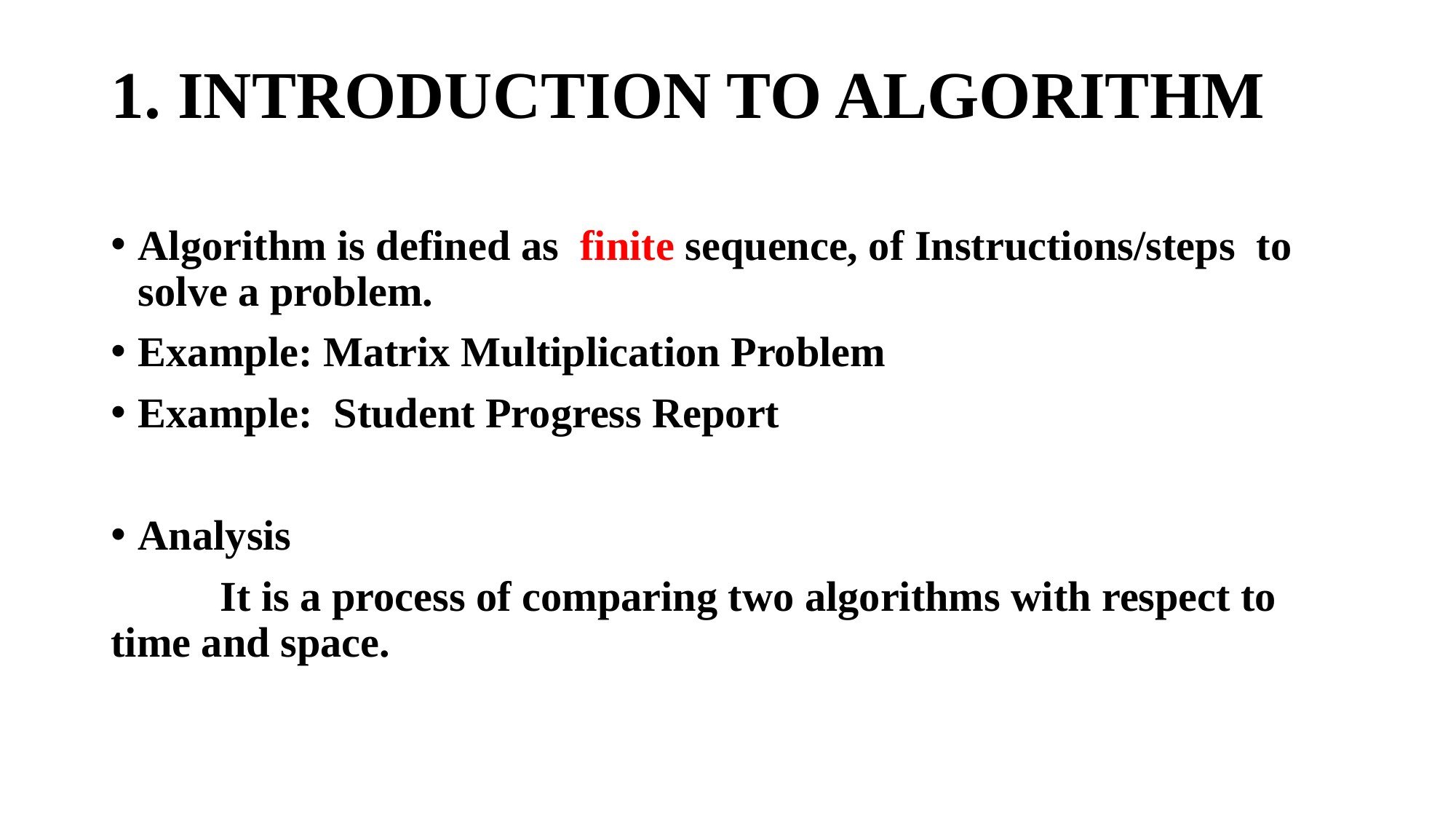

# 1. INTRODUCTION TO ALGORITHM
Algorithm is defined as  finite sequence, of Instructions/steps  to solve a problem.
Example: Matrix Multiplication Problem
Example:  Student Progress Report

Analysis
	It is a process of comparing two algorithms with respect to 	time and space.